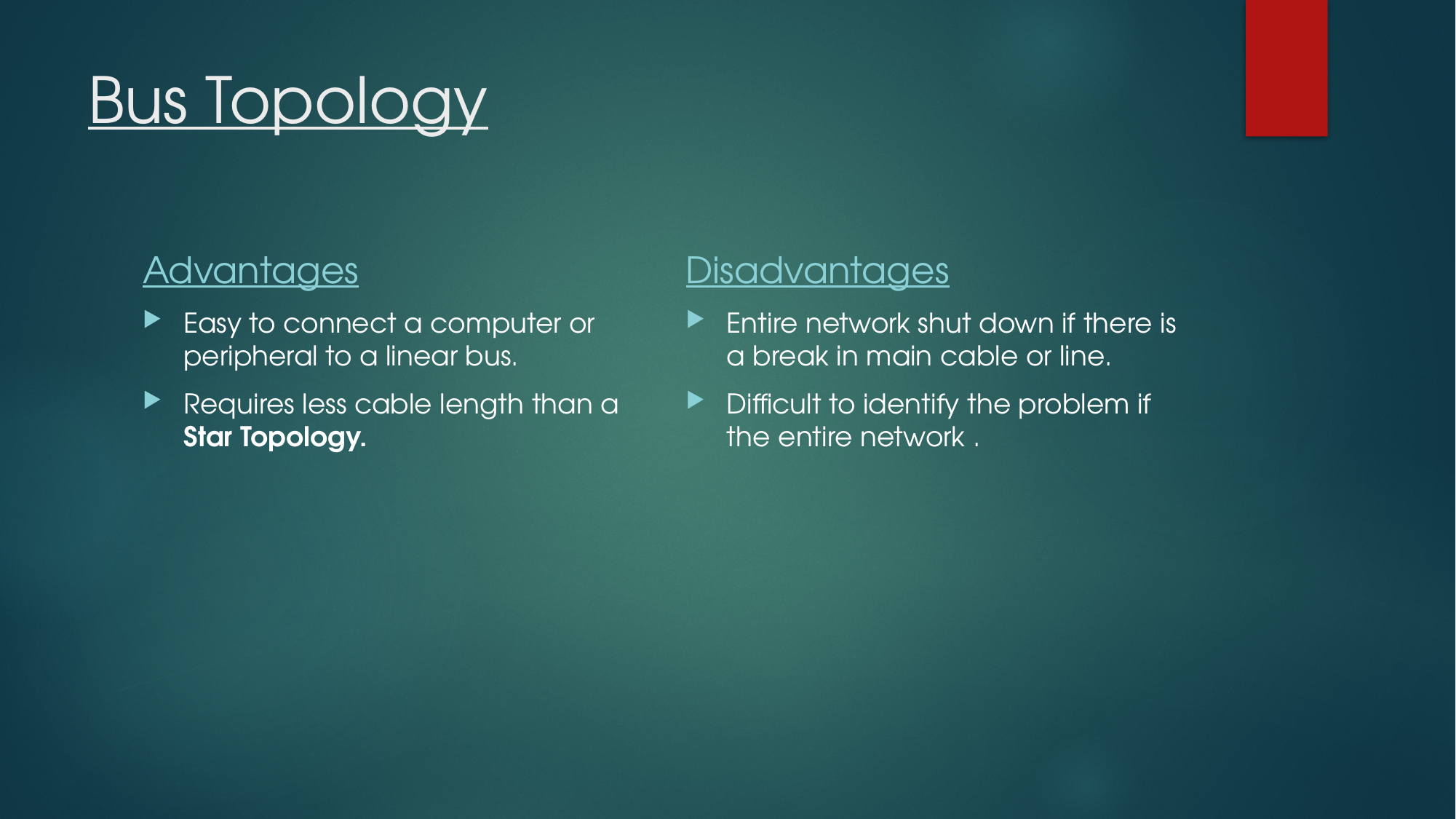

# Bus Topology
Advantages
Disadvantages
Easy to connect a computer or peripheral to a linear bus.
Requires less cable length than a Star Topology.
Entire network shut down if there is a break in main cable or line.
Difficult to identify the problem if the entire network .